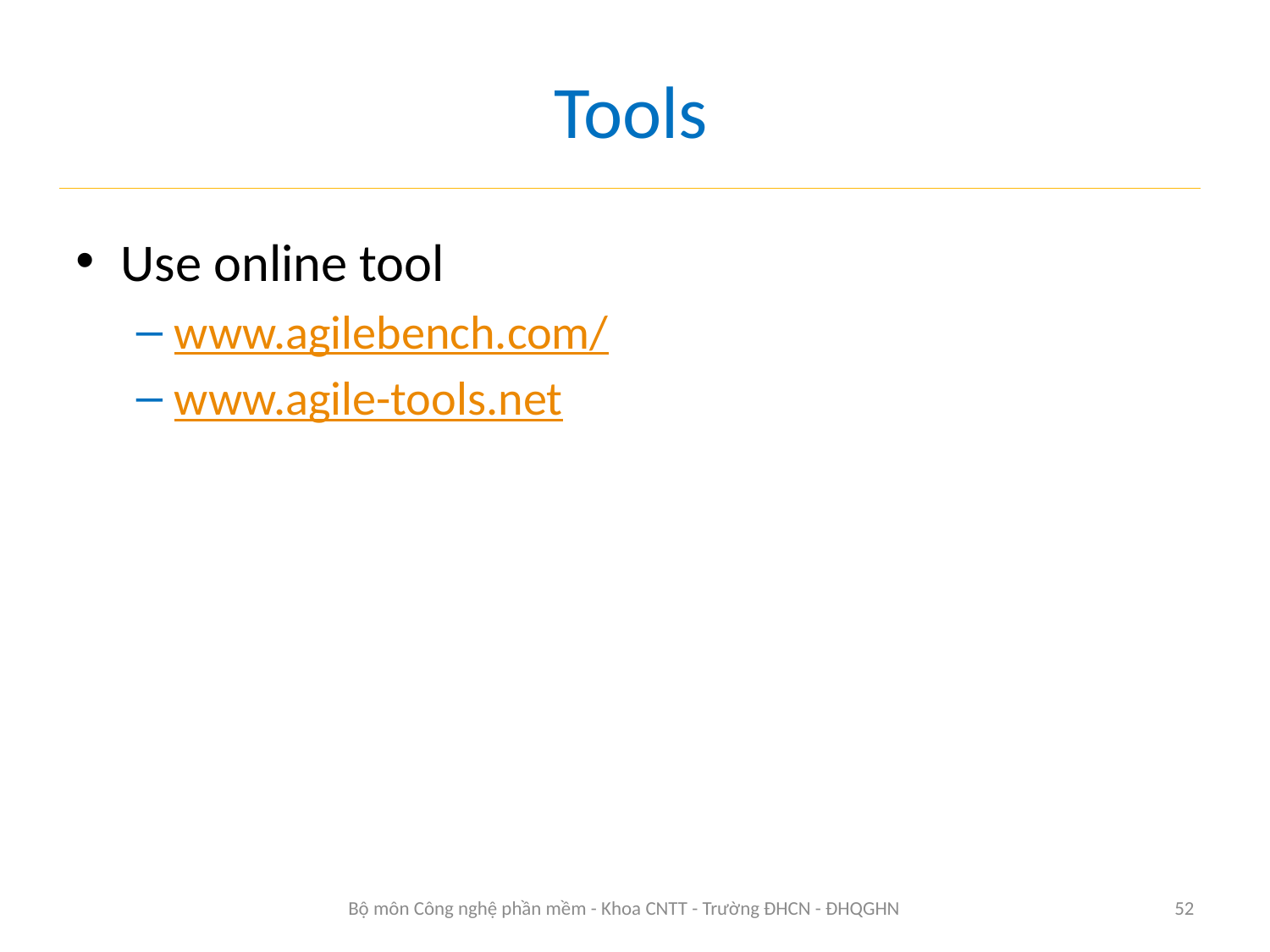

# Tools
Use online tool
www.agilebench.com/
www.agile-tools.net

Bộ môn Công nghệ phần mềm - Khoa CNTT - Trường ĐHCN - ĐHQGHN
52